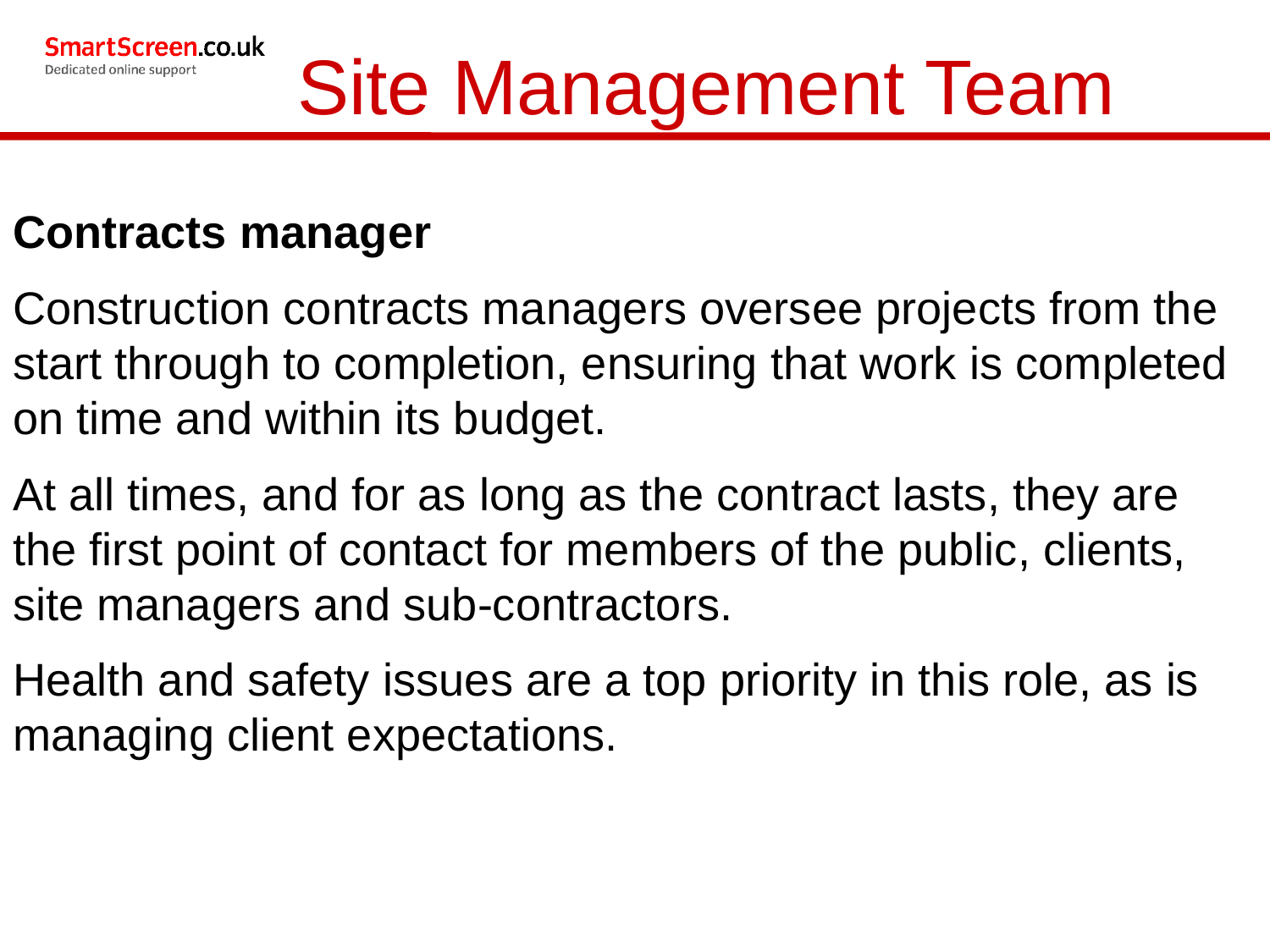

Site Management Team

Contracts manager
Construction contracts managers oversee projects from the start through to completion, ensuring that work is completed on time and within its budget.
At all times, and for as long as the contract lasts, they are the first point of contact for members of the public, clients, site managers and sub-contractors.
Health and safety issues are a top priority in this role, as is managing client expectations.